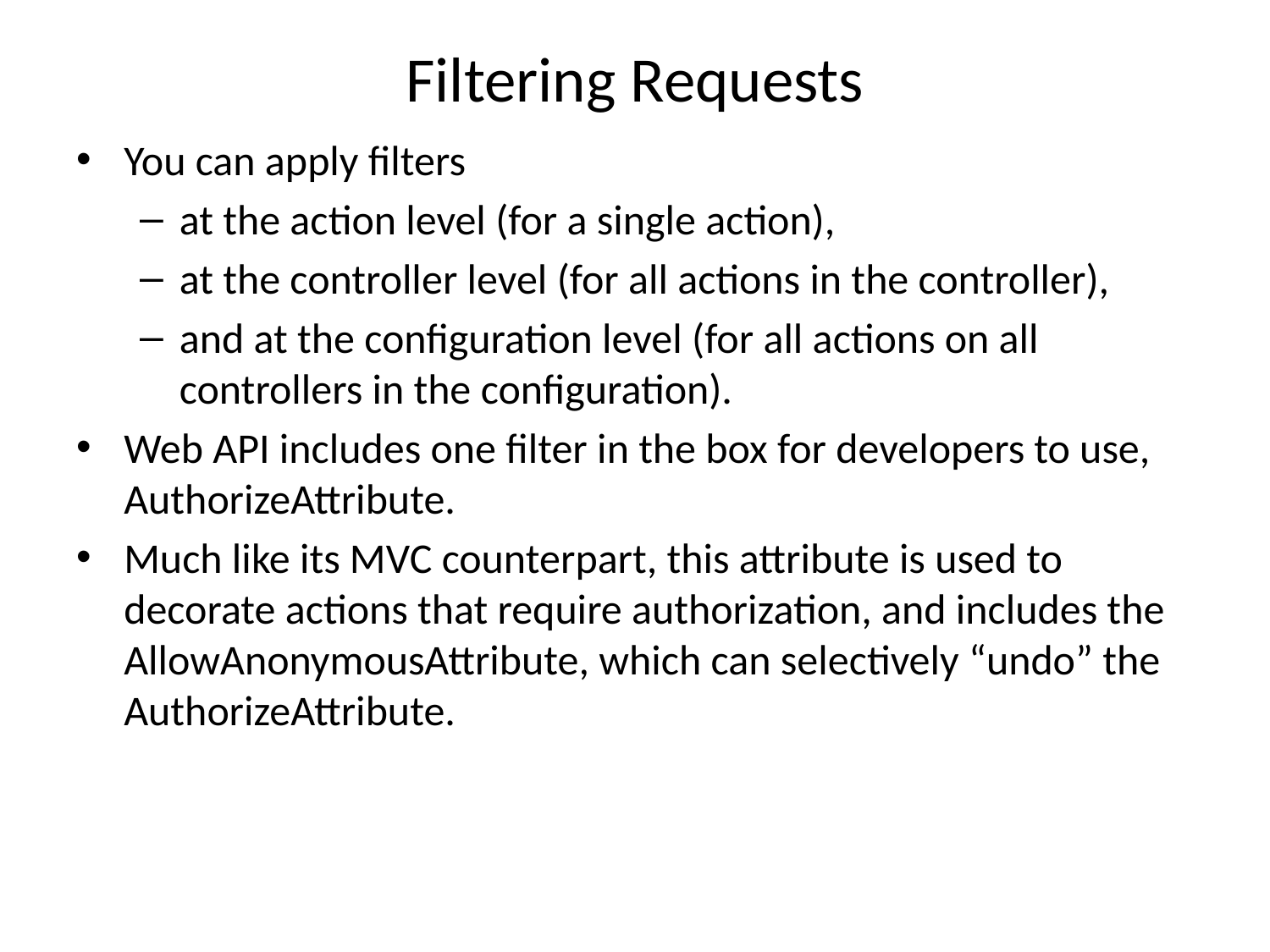

# Filtering Requests
You can apply filters
at the action level (for a single action),
at the controller level (for all actions in the controller),
and at the configuration level (for all actions on all controllers in the configuration).
Web API includes one filter in the box for developers to use, AuthorizeAttribute.
Much like its MVC counterpart, this attribute is used to decorate actions that require authorization, and includes the AllowAnonymousAttribute, which can selectively “undo” the AuthorizeAttribute.